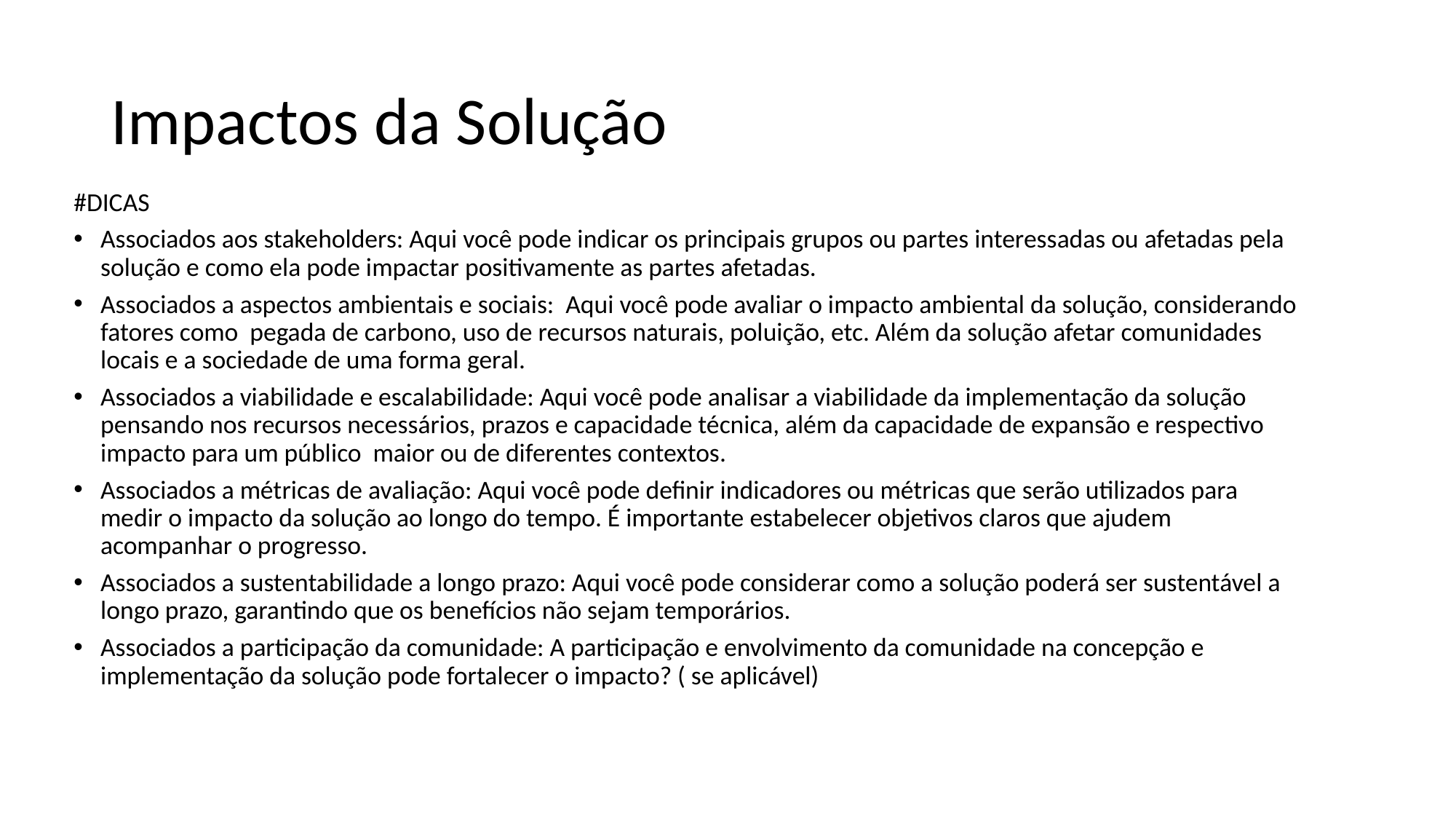

# Impactos da Solução
#DICAS
Associados aos stakeholders: Aqui você pode indicar os principais grupos ou partes interessadas ou afetadas pela solução e como ela pode impactar positivamente as partes afetadas.
Associados a aspectos ambientais e sociais:  Aqui você pode avaliar o impacto ambiental da solução, considerando fatores como  pegada de carbono, uso de recursos naturais, poluição, etc. Além da solução afetar comunidades locais e a sociedade de uma forma geral.
Associados a viabilidade e escalabilidade: Aqui você pode analisar a viabilidade da implementação da solução pensando nos recursos necessários, prazos e capacidade técnica, além da capacidade de expansão e respectivo impacto para um público  maior ou de diferentes contextos.
Associados a métricas de avaliação: Aqui você pode definir indicadores ou métricas que serão utilizados para medir o impacto da solução ao longo do tempo. É importante estabelecer objetivos claros que ajudem acompanhar o progresso.
Associados a sustentabilidade a longo prazo: Aqui você pode considerar como a solução poderá ser sustentável a longo prazo, garantindo que os benefícios não sejam temporários.
Associados a participação da comunidade: A participação e envolvimento da comunidade na concepção e implementação da solução pode fortalecer o impacto? ( se aplicável)